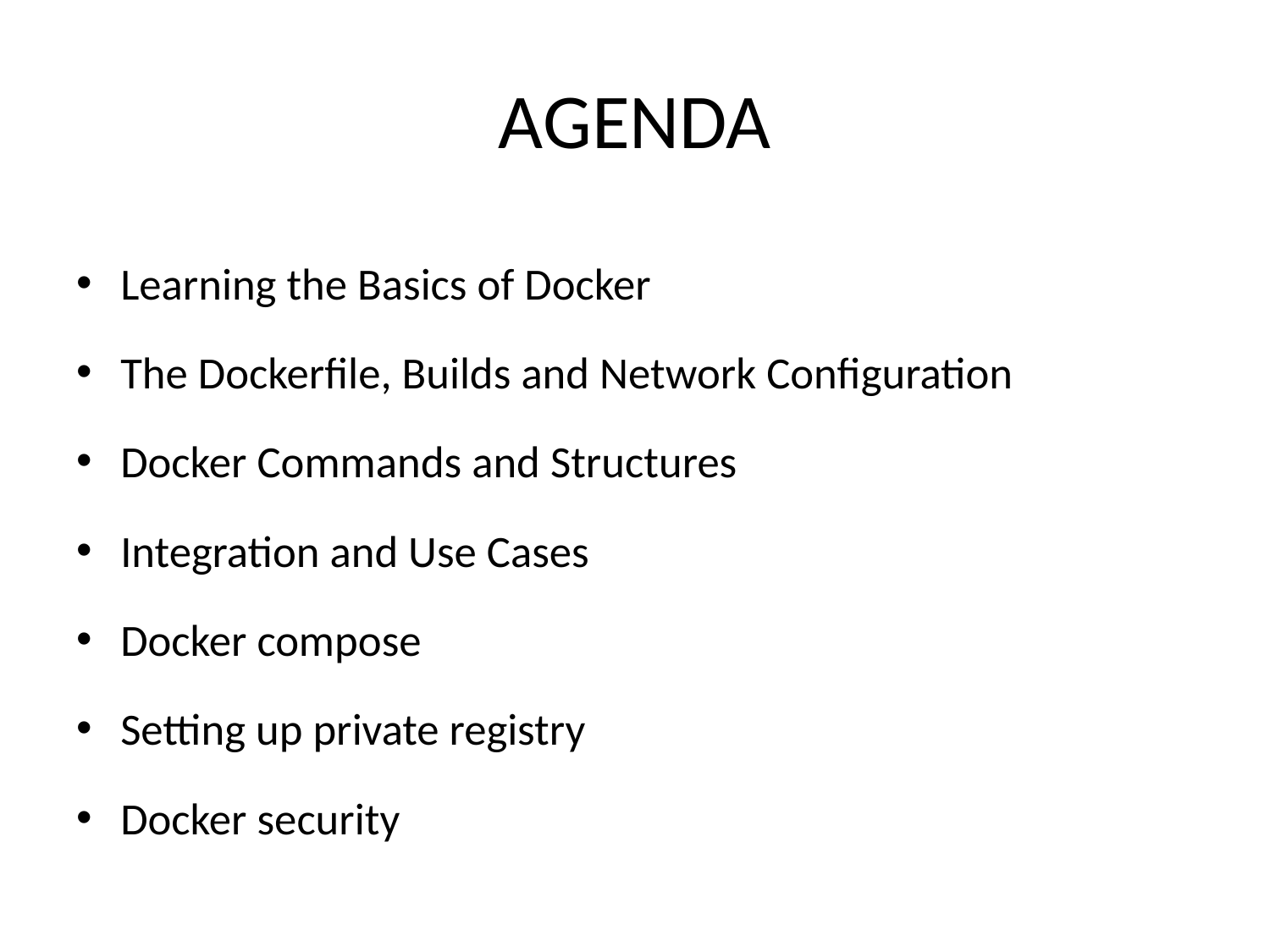

# AGENDA
Learning the Basics of Docker
The Dockerfile, Builds and Network Configuration
Docker Commands and Structures
Integration and Use Cases
Docker compose
Setting up private registry
Docker security